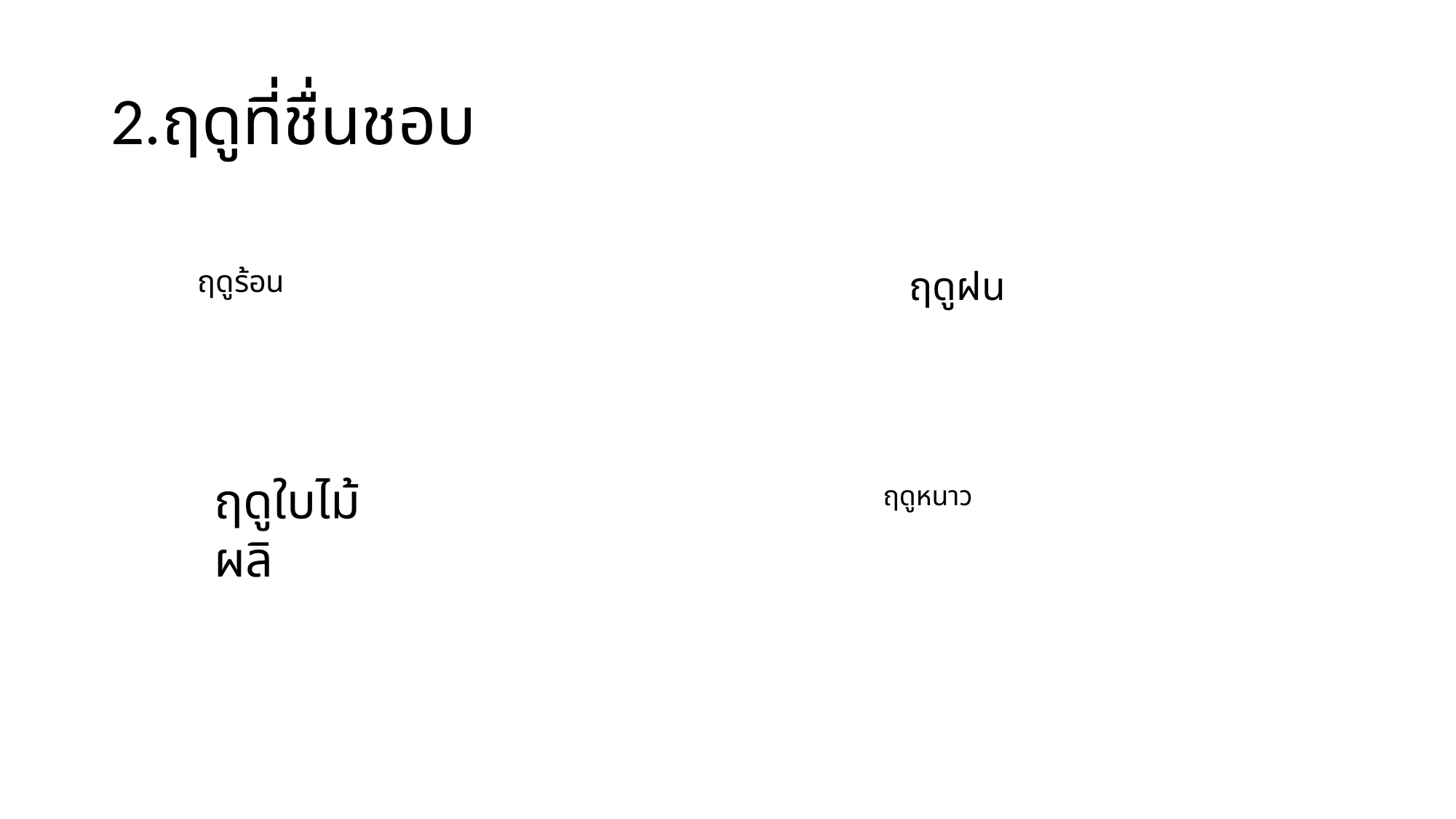

# 2.ฤดูที่ชื่นชอบ
ฤดูร้อน
ฤดูฝน
ฤดูใบไม้ผลิ
ฤดูหนาว